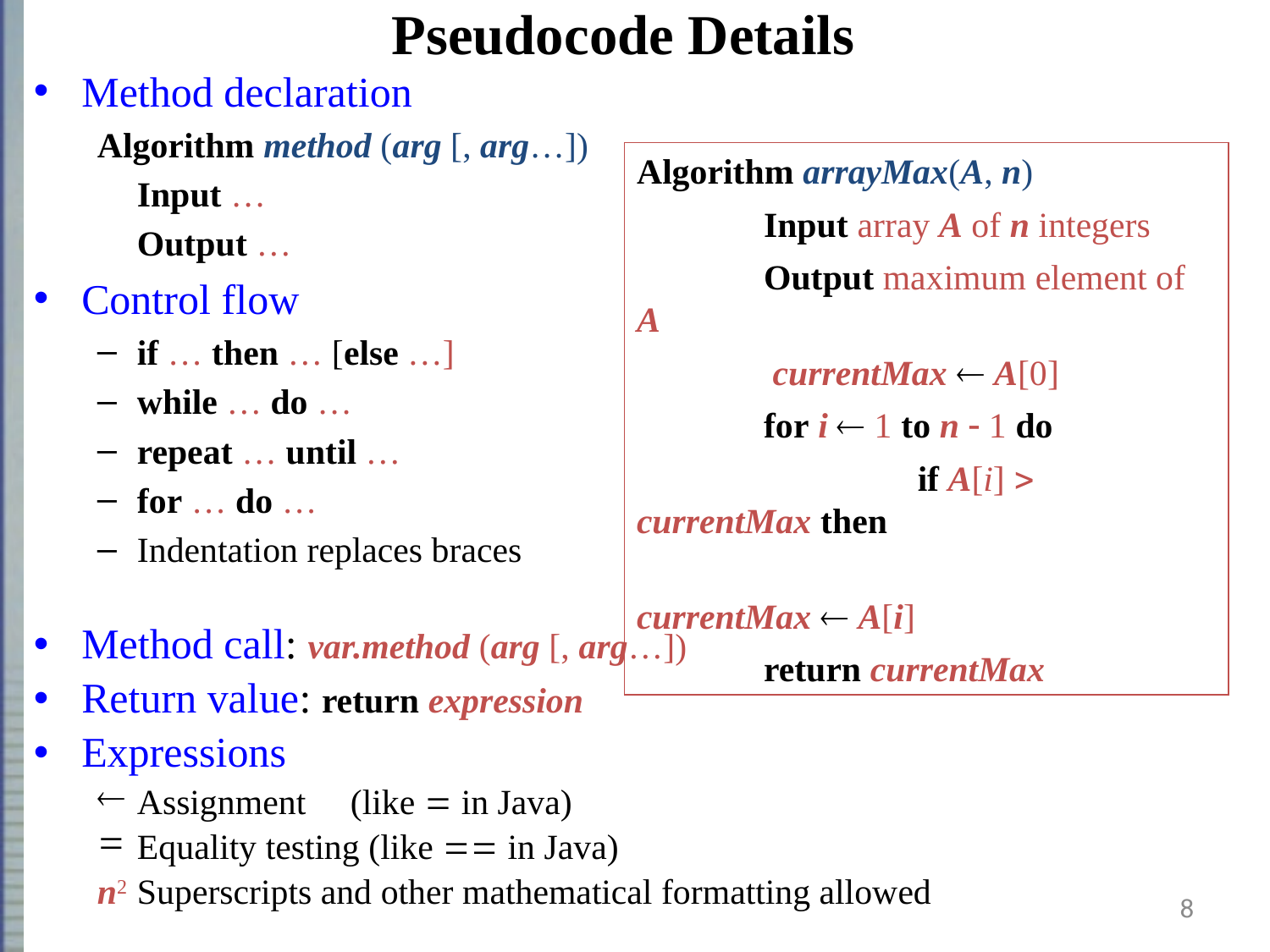

# Pseudocode Details
Method declaration
Algorithm method (arg [, arg…])
	Input …
	Output …
Control flow
if … then … [else …]
while … do …
repeat … until …
for … do …
Indentation replaces braces
Algorithm arrayMax(A, n)
	Input array A of n integers
	Output maximum element of A
	 currentMax ← A[0]
	for i ← 1 to n − 1 do
		   if A[i] > currentMax then
			     currentMax ← A[i]
	return currentMax
Method call: var.method (arg [, arg…])
Return value: return expression
Expressions
Assignment     (like = in Java)
Equality testing (like == in Java)
n2	Superscripts and other mathematical formatting allowed

8